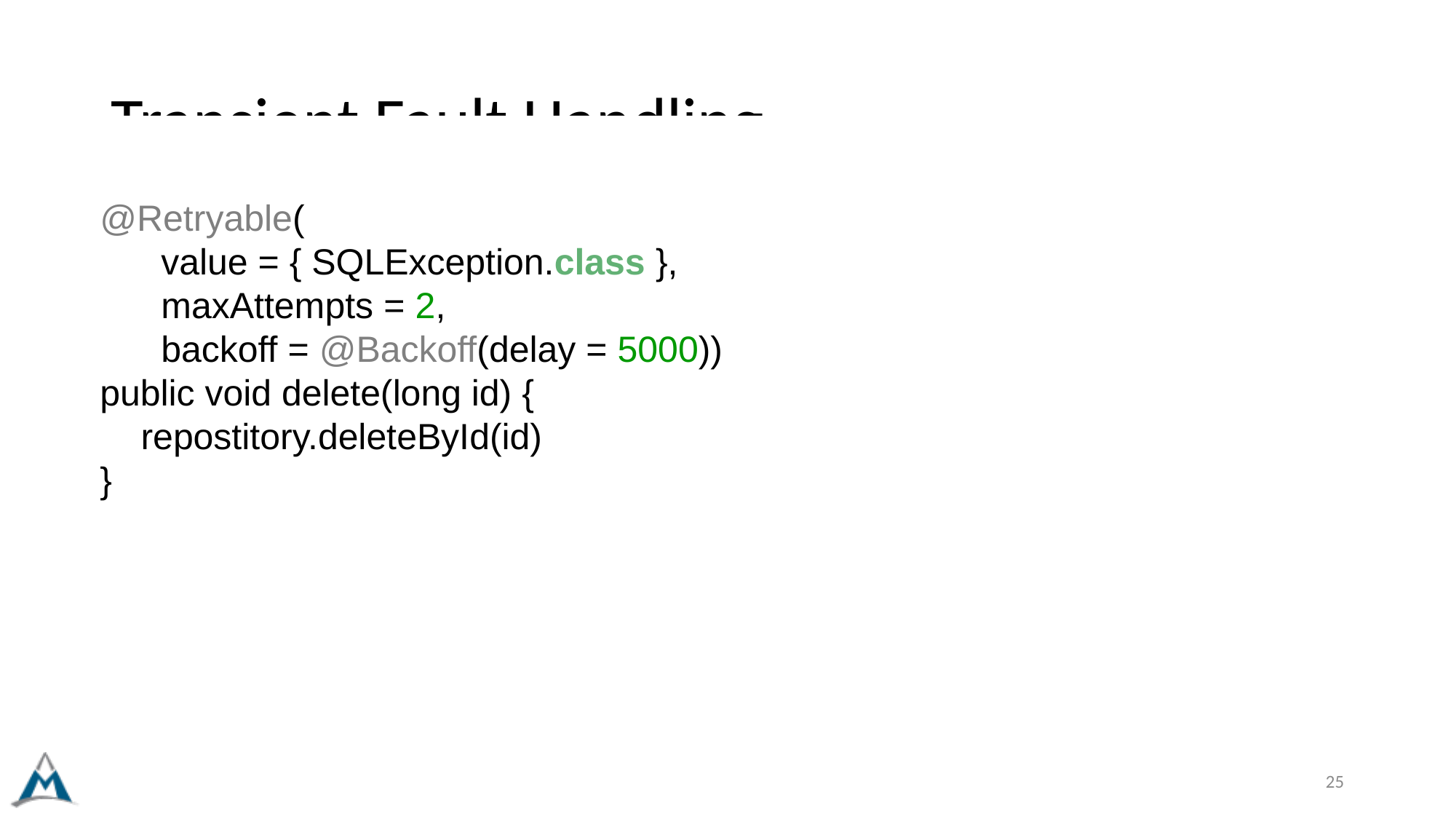

# Transient Fault Handling
@Retryable(
      value = { SQLException.class },
      maxAttempts = 2,
      backoff = @Backoff(delay = 5000))
public void delete(long id) {
    repostitory.deleteById(id)
}
25